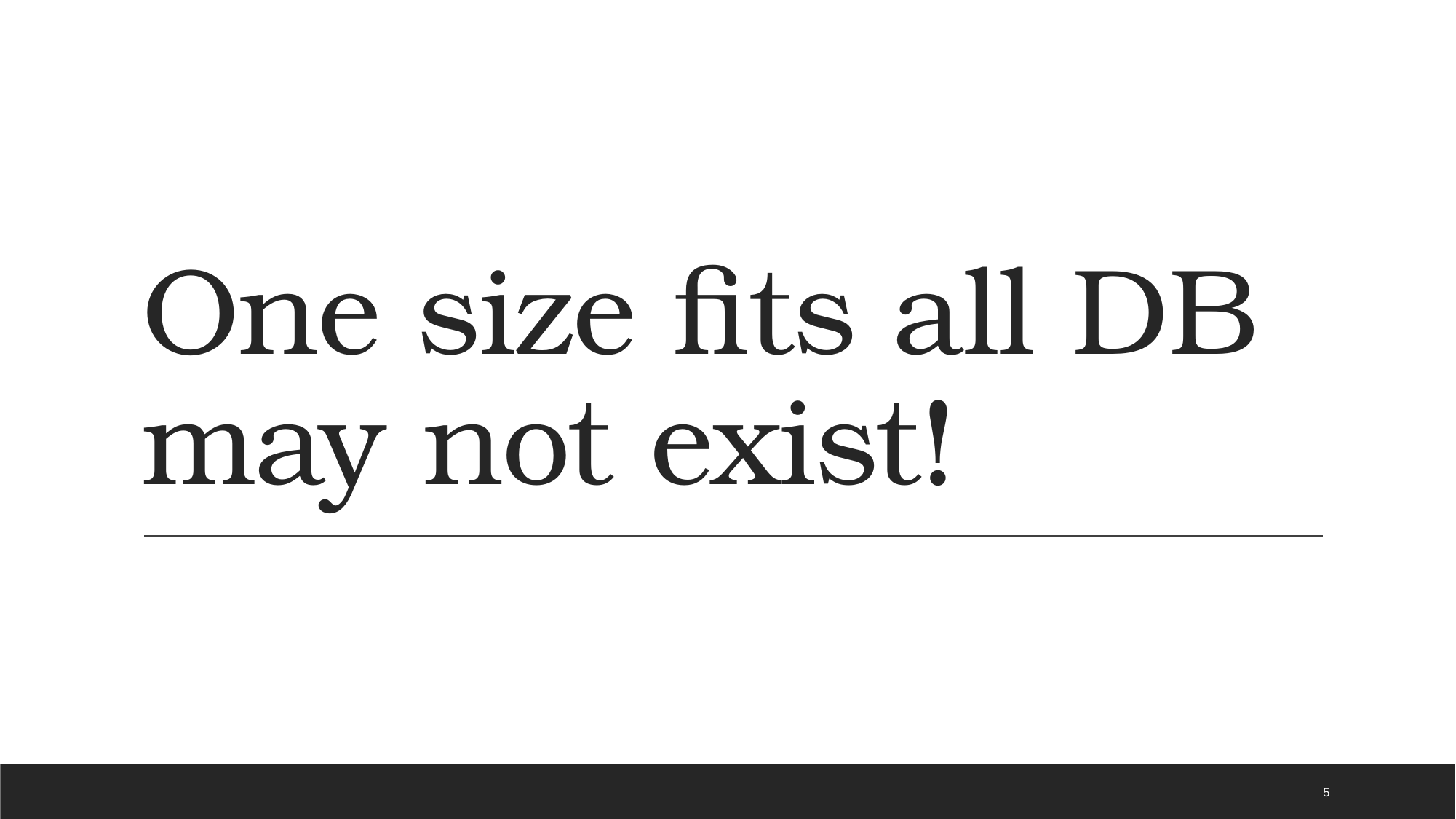

# One size fits all DB may not exist!

5